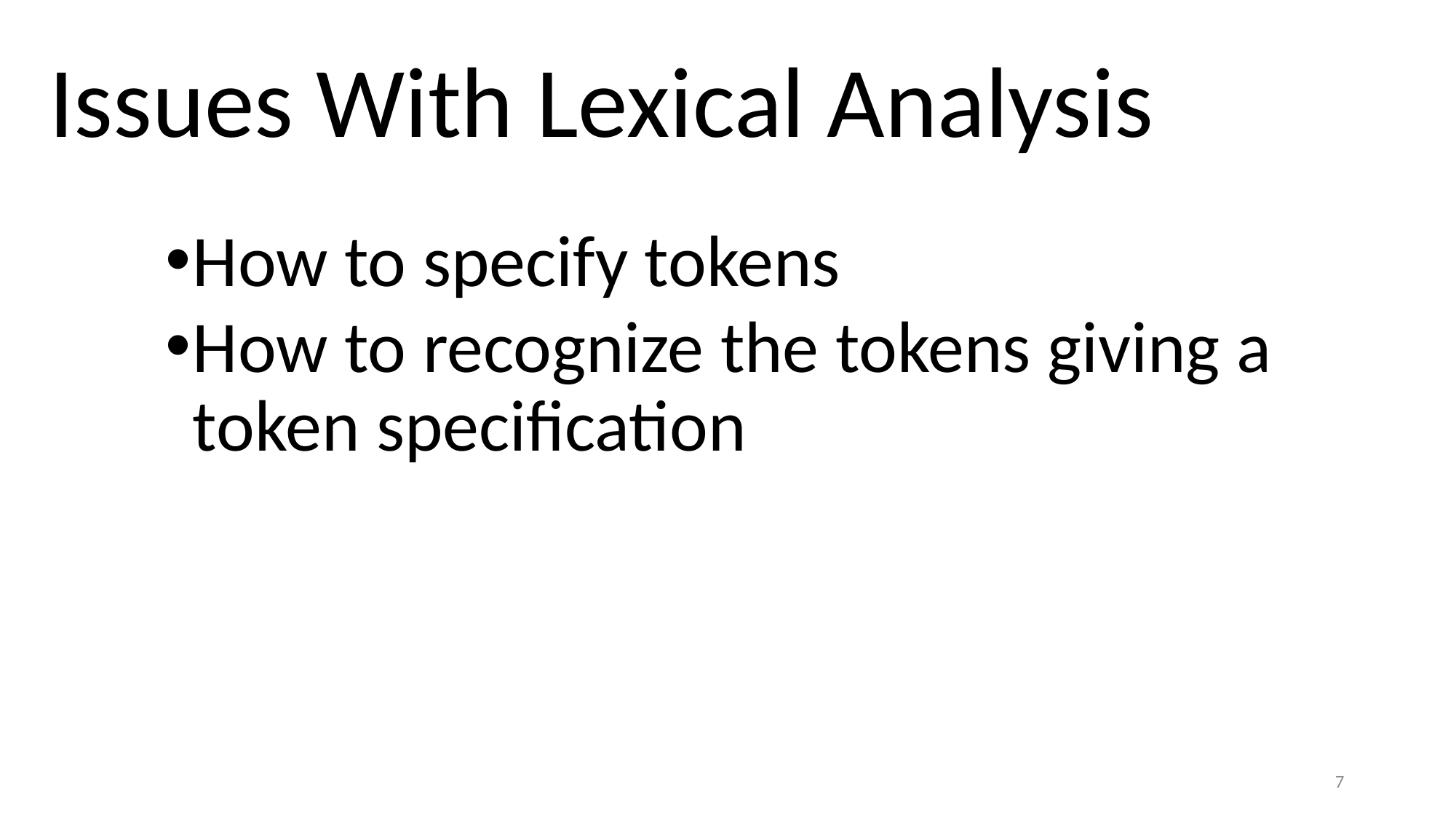

# Issues With Lexical Analysis
How to specify tokens
How to recognize the tokens giving a token specification
7